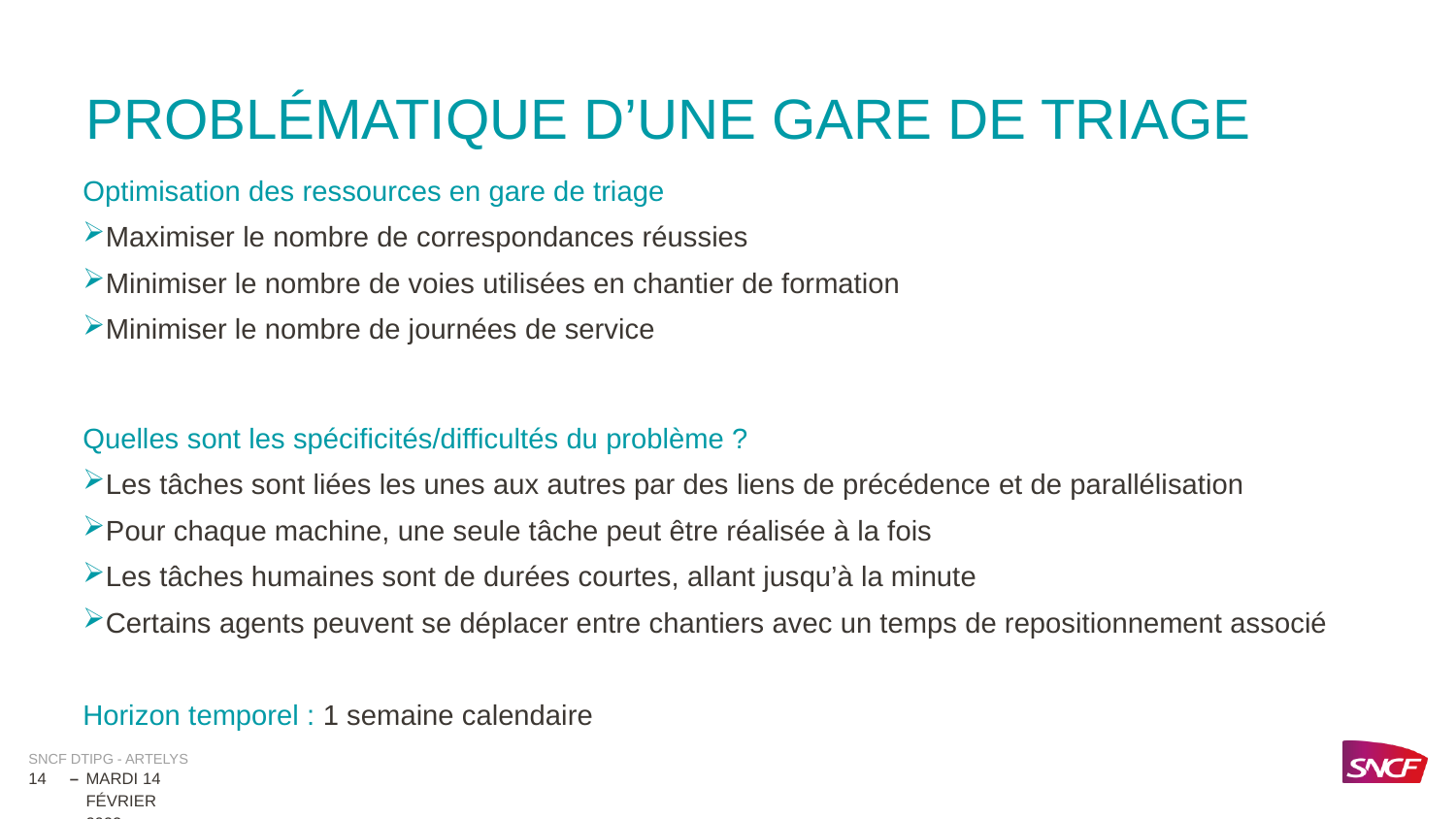

# Problématique d’une gare de triage
Optimisation des ressources en gare de triage
Maximiser le nombre de correspondances réussies
Minimiser le nombre de voies utilisées en chantier de formation
Minimiser le nombre de journées de service

Quelles sont les spécificités/difficultés du problème ?
Les tâches sont liées les unes aux autres par des liens de précédence et de parallélisation
Pour chaque machine, une seule tâche peut être réalisée à la fois
Les tâches humaines sont de durées courtes, allant jusqu’à la minute
Certains agents peuvent se déplacer entre chantiers avec un temps de repositionnement associé

Horizon temporel : 1 semaine calendaire
SNCF DTIPG - Artelys
14
mardi 14 février 2023